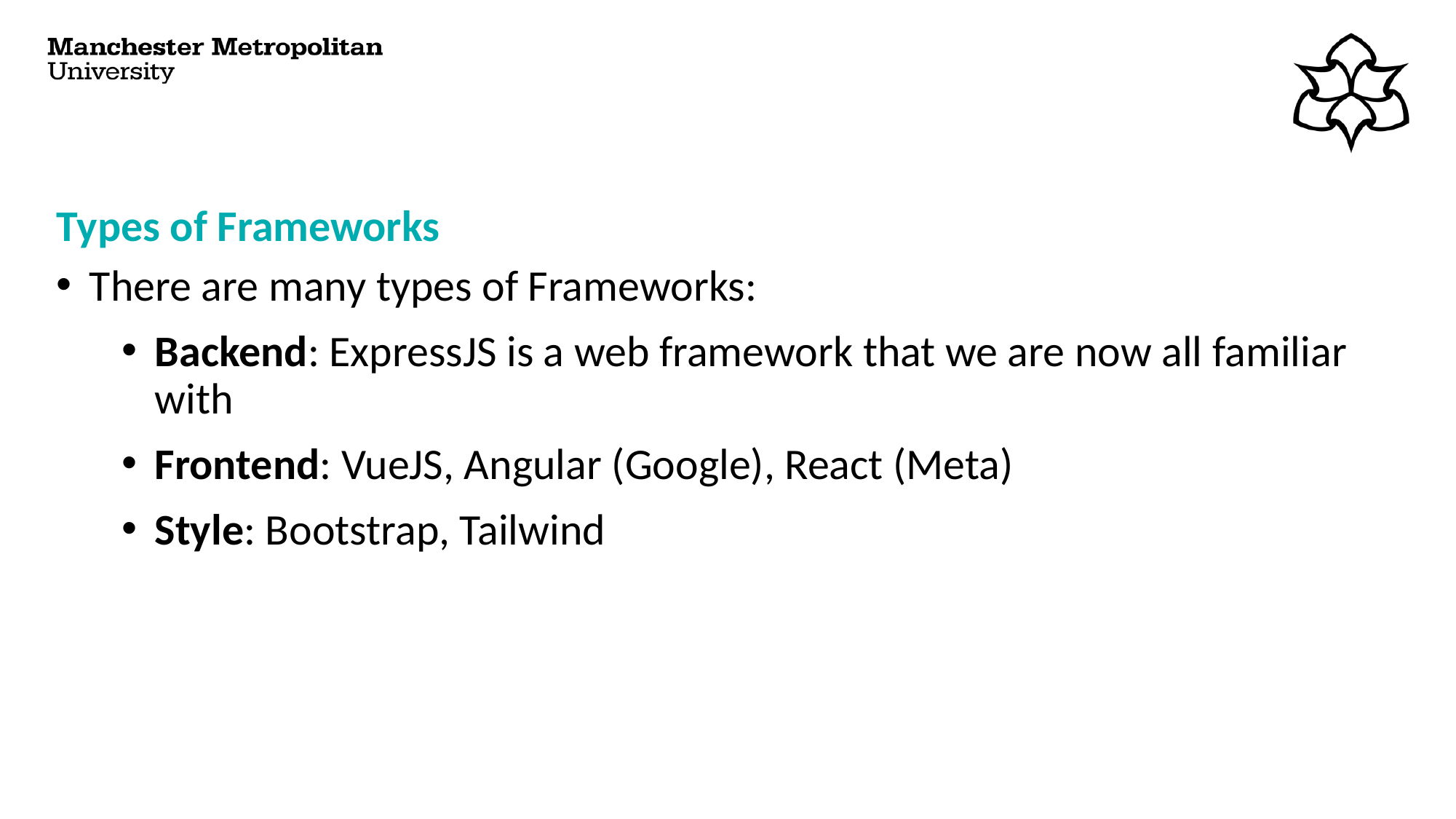

# Types of Frameworks
There are many types of Frameworks:
Backend: ExpressJS is a web framework that we are now all familiar with
Frontend: VueJS, Angular (Google), React (Meta)
Style: Bootstrap, Tailwind